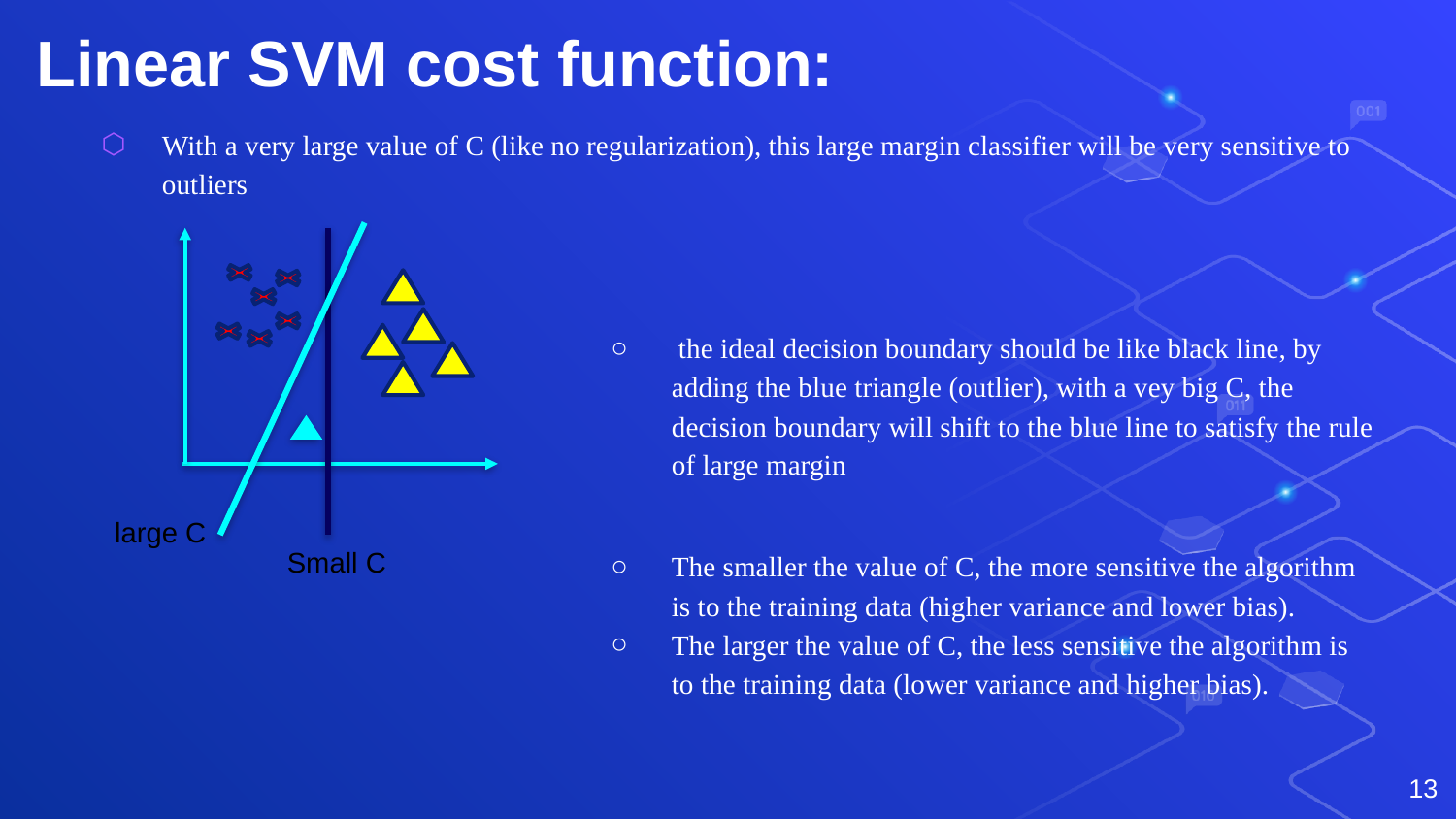

# Linear SVM cost function:
With a very large value of C (like no regularization), this large margin classifier will be very sensitive to outliers

 the ideal decision boundary should be like black line, by adding the blue triangle (outlier), with a vey big C, the decision boundary will shift to the blue line to satisfy the rule of large margin

The smaller the value of C, the more sensitive the algorithm is to the training data (higher variance and lower bias).
The larger the value of C, the less sensitive the algorithm is to the training data (lower variance and higher bias).

large C
Small C
13